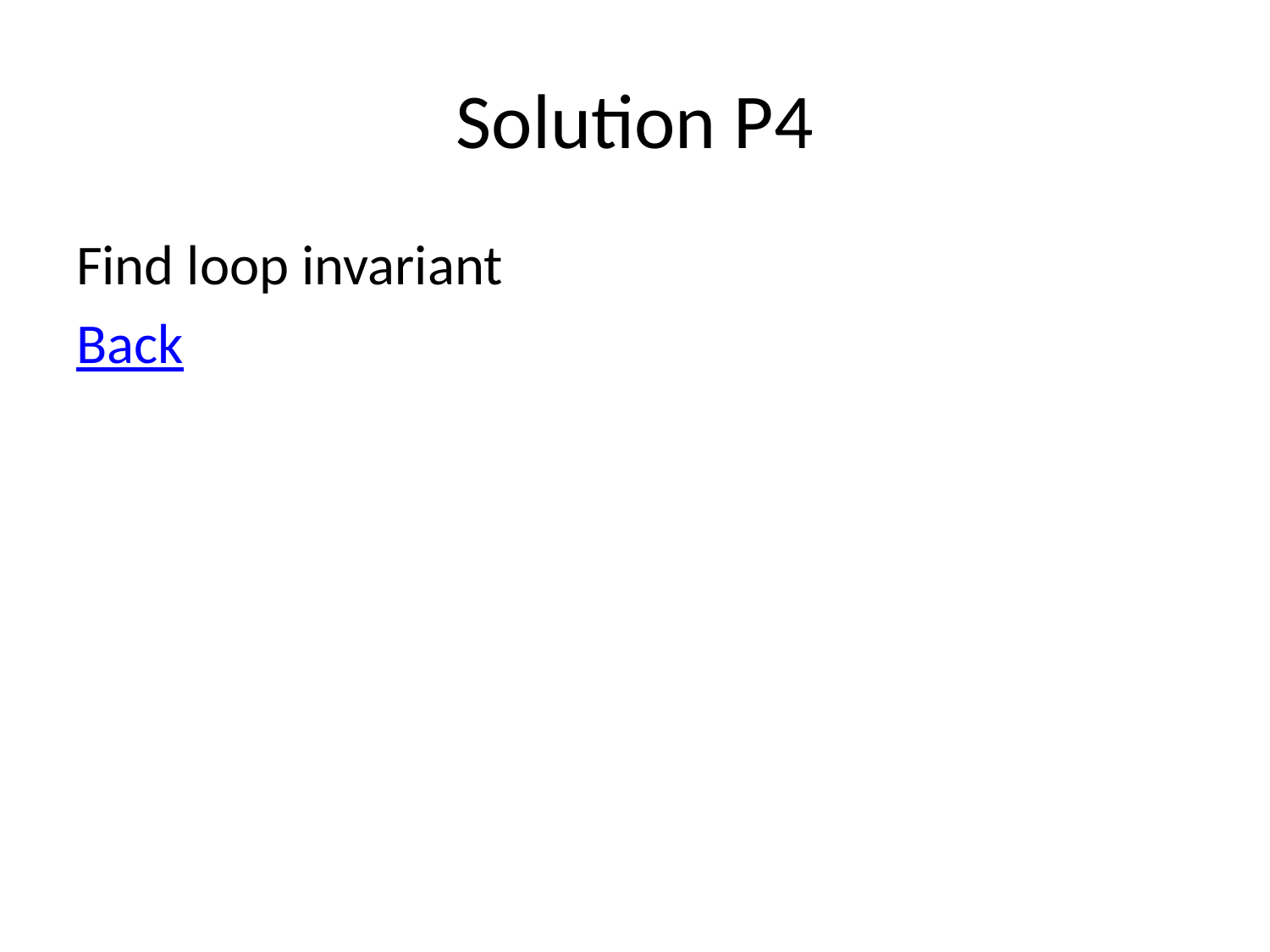

# Solution P4
Find loop invariant
Back